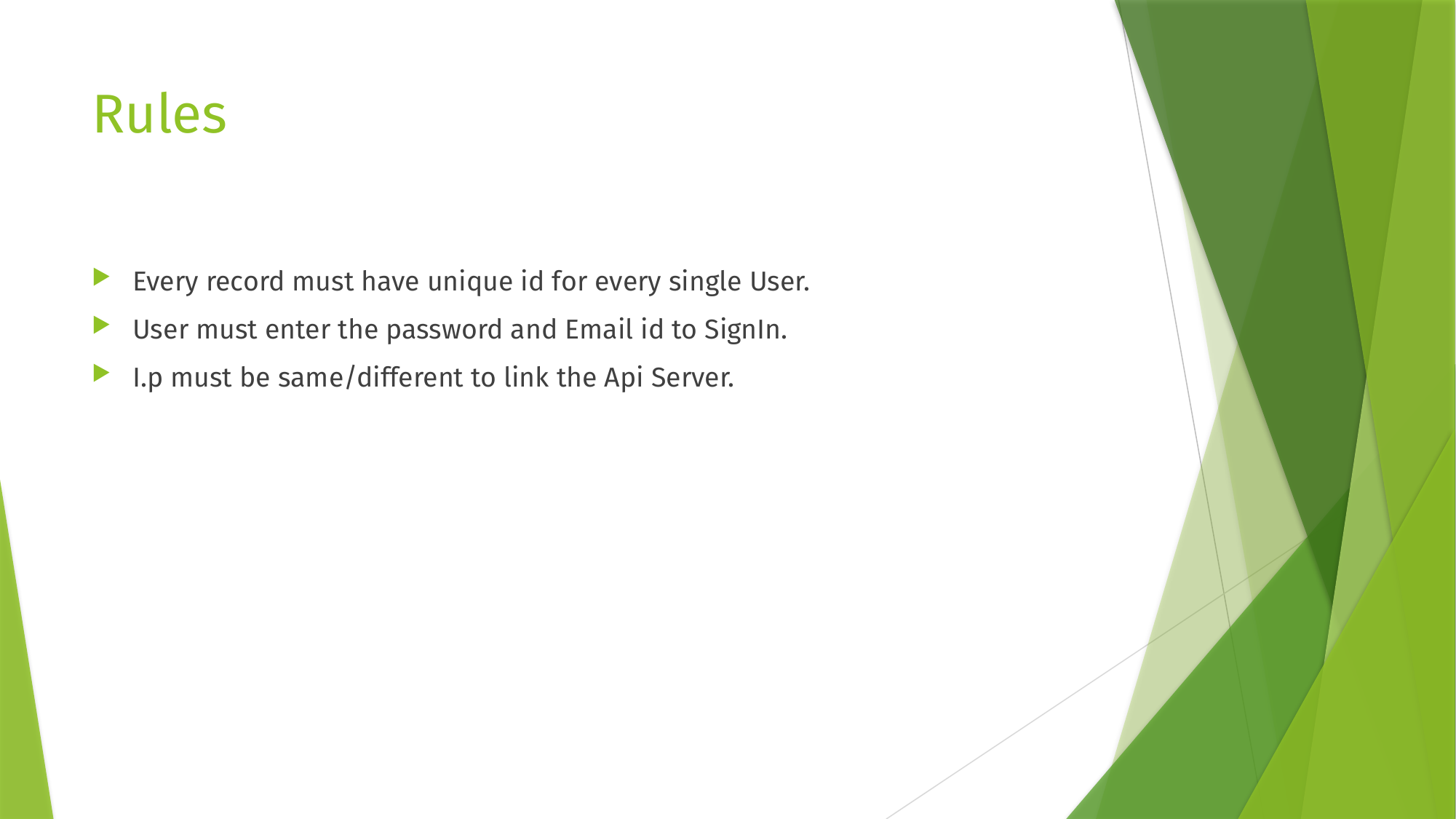

# Rules
Every record must have unique id for every single User.
User must enter the password and Email id to SignIn.
I.p must be same/different to link the Api Server.